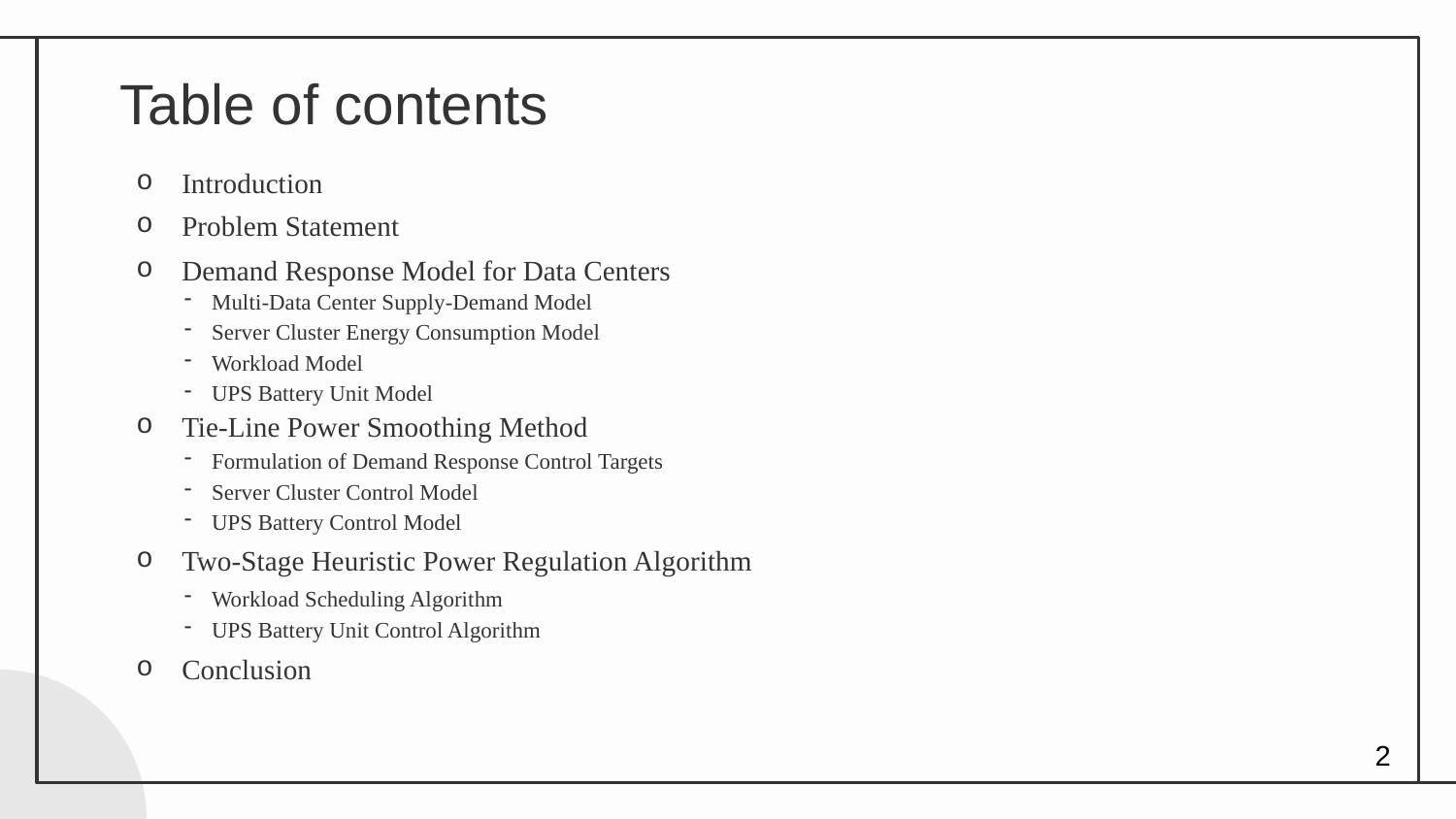

# Table of contents
Introduction
Problem Statement
Demand Response Model for Data Centers
Multi-Data Center Supply-Demand Model
Server Cluster Energy Consumption Model
Workload Model
UPS Battery Unit Model
Tie-Line Power Smoothing Method
Formulation of Demand Response Control Targets
Server Cluster Control Model
UPS Battery Control Model
Two-Stage Heuristic Power Regulation Algorithm
Workload Scheduling Algorithm
UPS Battery Unit Control Algorithm
Conclusion
2